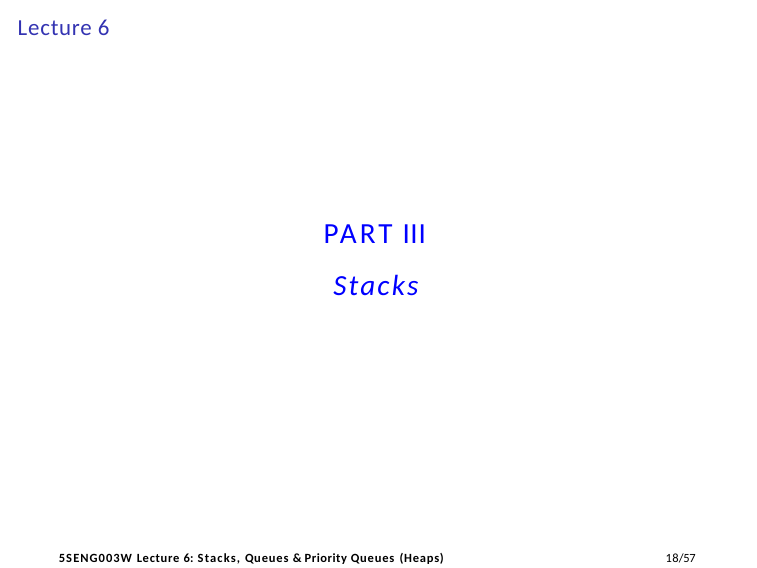

# Lecture 6
PART III
Stacks
18/57
5SENG003W Lecture 6: Stacks, Queues & Priority Queues (Heaps)